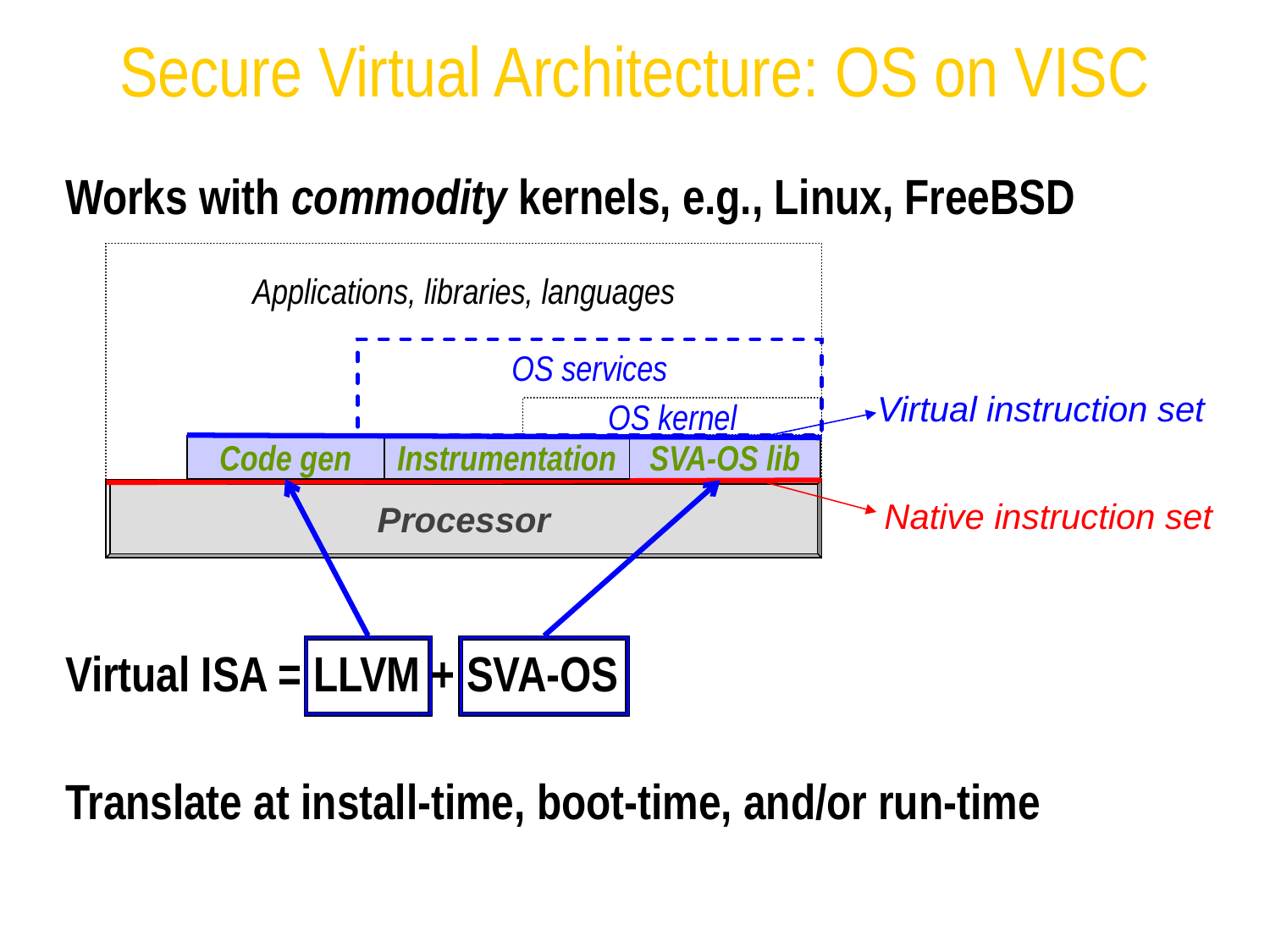

Secure Virtual Architecture: OS on VISC
Works with commodity kernels, e.g., Linux, FreeBSD
Applications, libraries, languages
OS services
Virtual instruction set
OS kernel

Code gen
Instrumentation
SVA-OS lib

Processor

Native instruction set
Virtual ISA = LLVM + SVA-OS

Translate at install-time, boot-time, and/or run-time